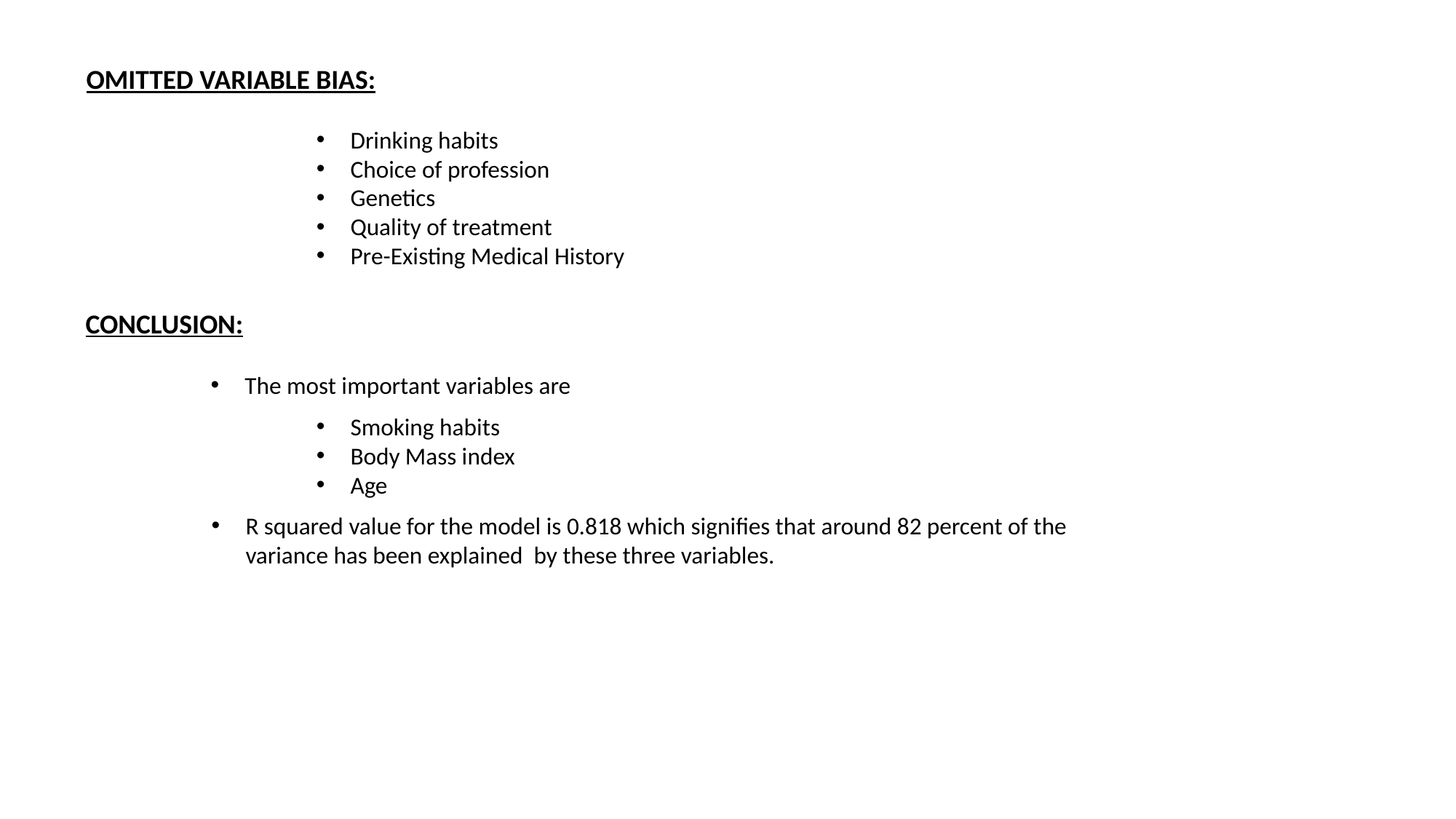

OMITTED VARIABLE BIAS:
Drinking habits
Choice of profession
Genetics
Quality of treatment
Pre-Existing Medical History

CONCLUSION:

The most important variables are
Smoking habits
Body Mass index
Age
R squared value for the model is 0.818 which signifies that around 82 percent of the variance has been explained  by these three variables.